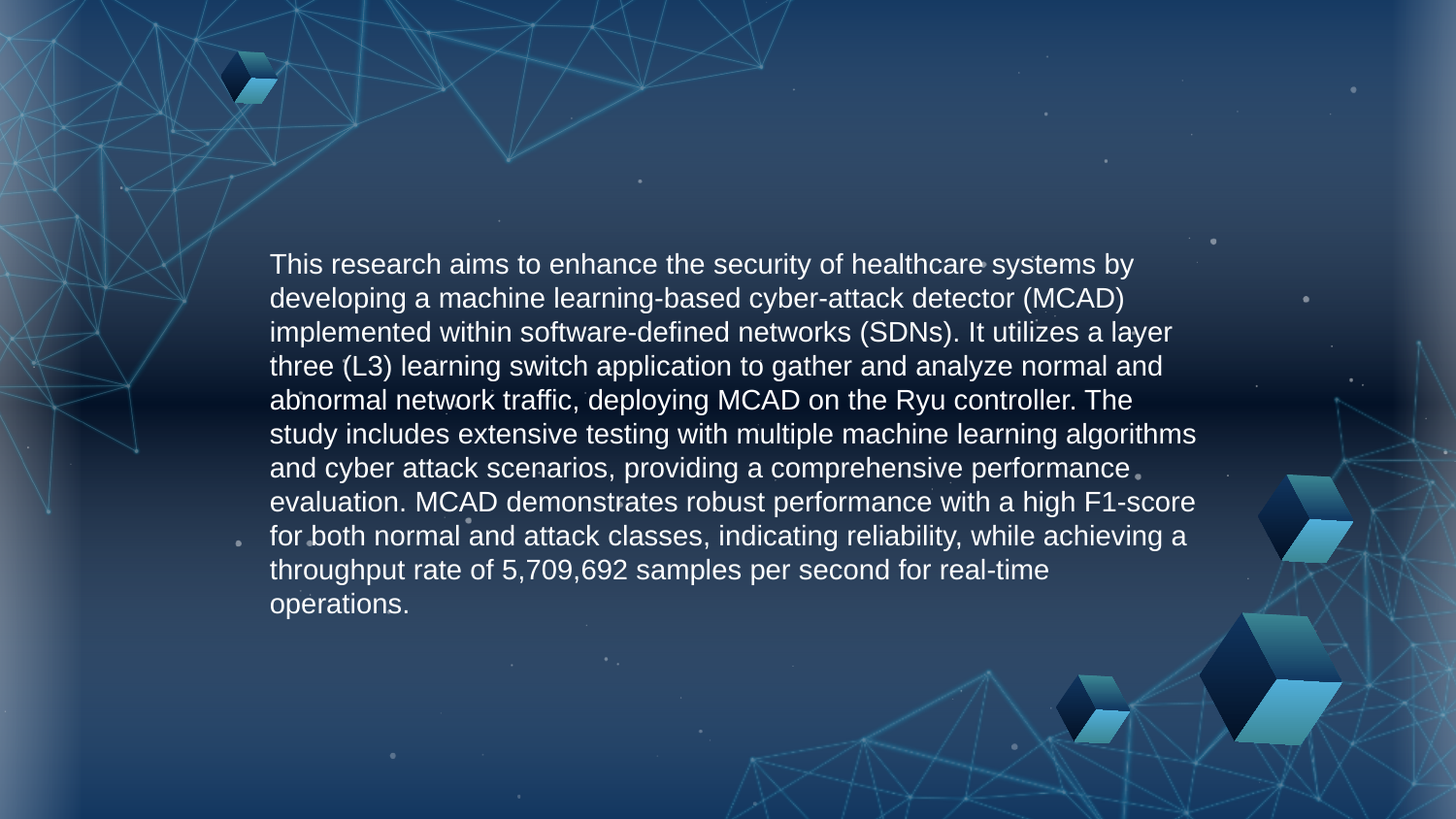

This research aims to enhance the security of healthcare systems by developing a machine learning-based cyber-attack detector (MCAD) implemented within software-defined networks (SDNs). It utilizes a layer three (L3) learning switch application to gather and analyze normal and abnormal network traffic, deploying MCAD on the Ryu controller. The study includes extensive testing with multiple machine learning algorithms and cyber attack scenarios, providing a comprehensive performance evaluation. MCAD demonstrates robust performance with a high F1-score for both normal and attack classes, indicating reliability, while achieving a throughput rate of 5,709,692 samples per second for real-time operations.